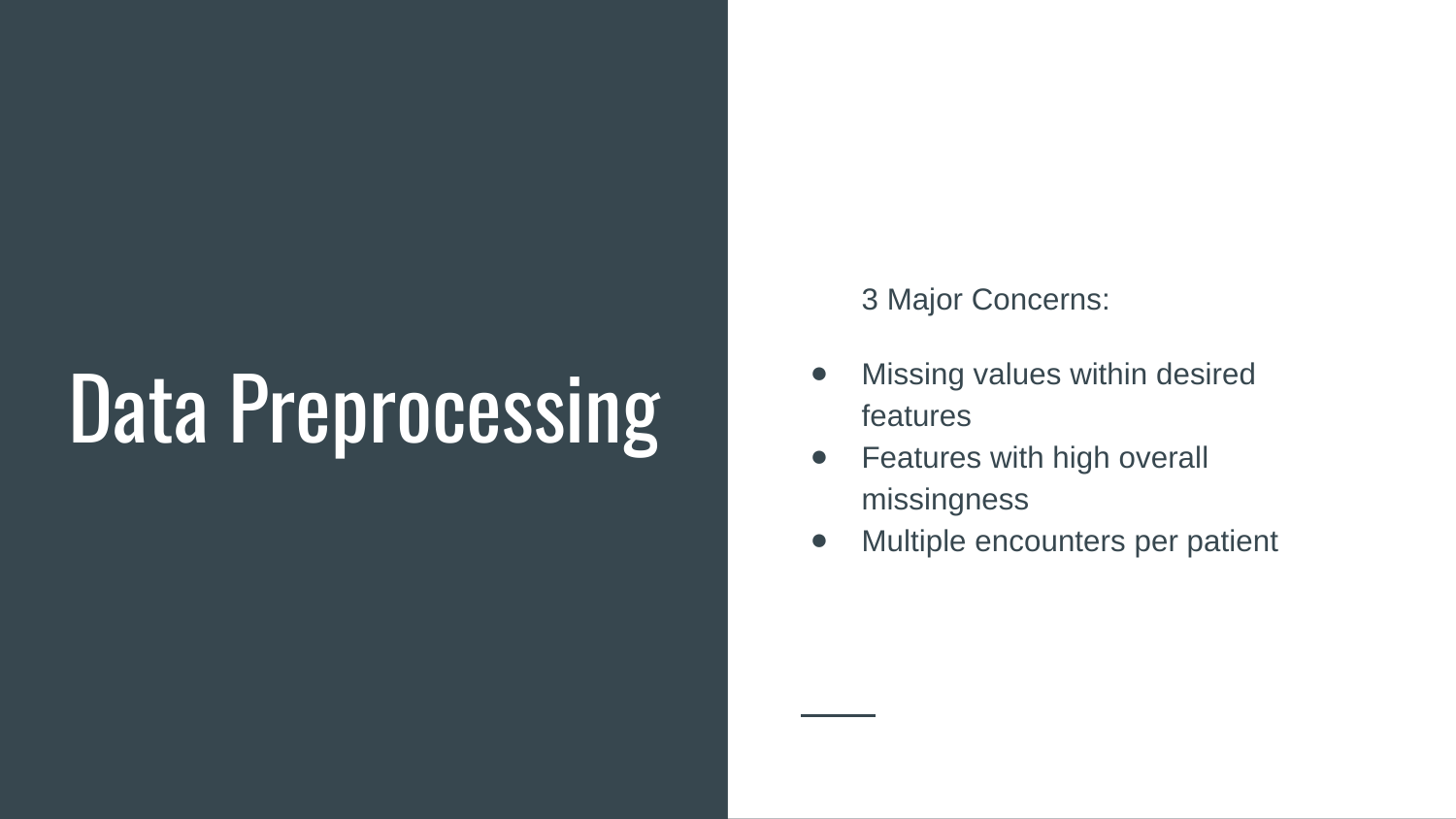

3 Major Concerns:
Missing values within desired features
Features with high overall missingness
Multiple encounters per patient
# Data Preprocessing